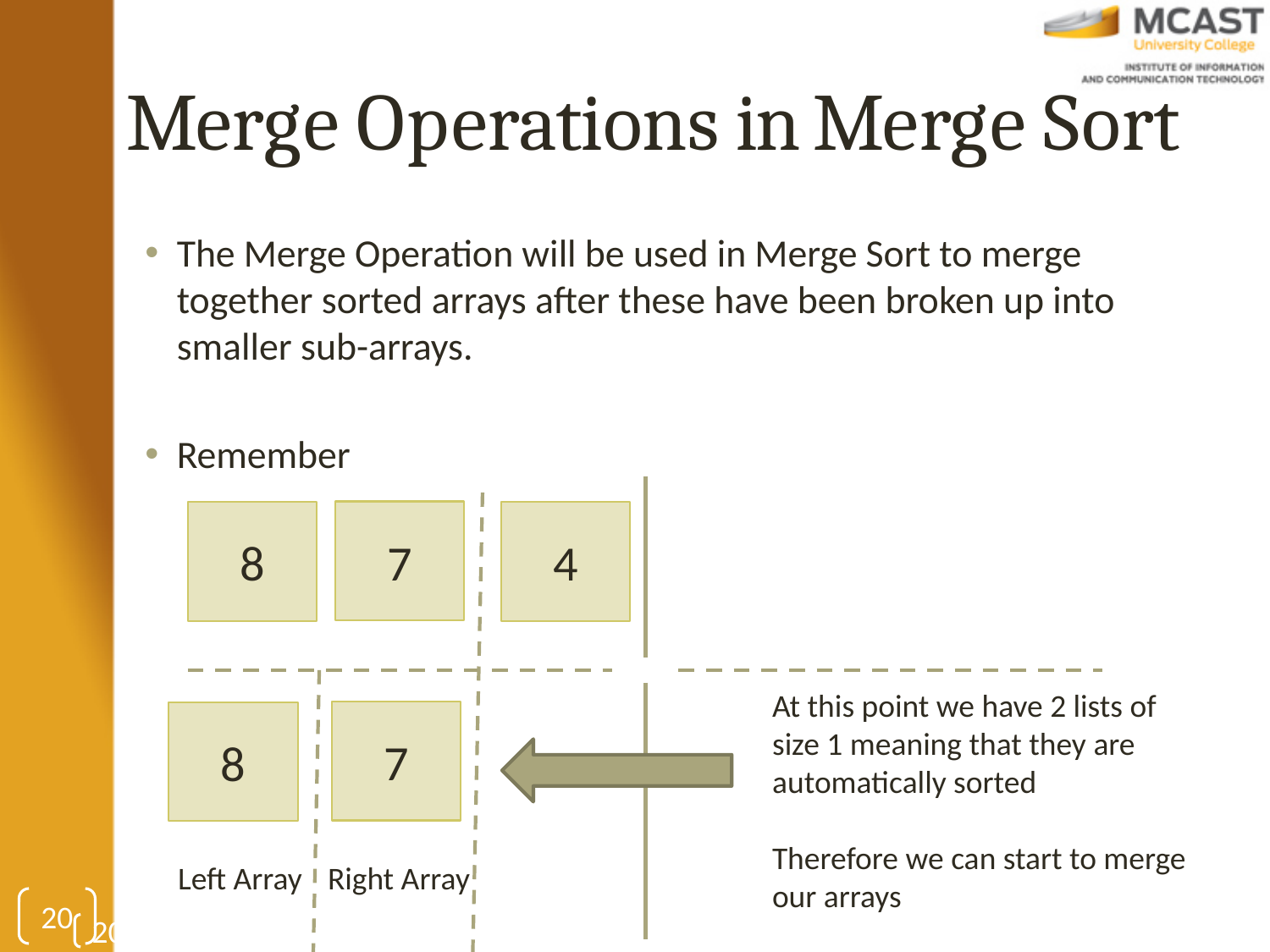

# Merge Operations in Merge Sort
The Merge Operation will be used in Merge Sort to merge together sorted arrays after these have been broken up into smaller sub-arrays.

Remember
7
8
4
At this point we have 2 lists of size 1 meaning that they are automatically sorted

Therefore we can start to merge our arrays
7
8

Left Array
Right Array
20
20